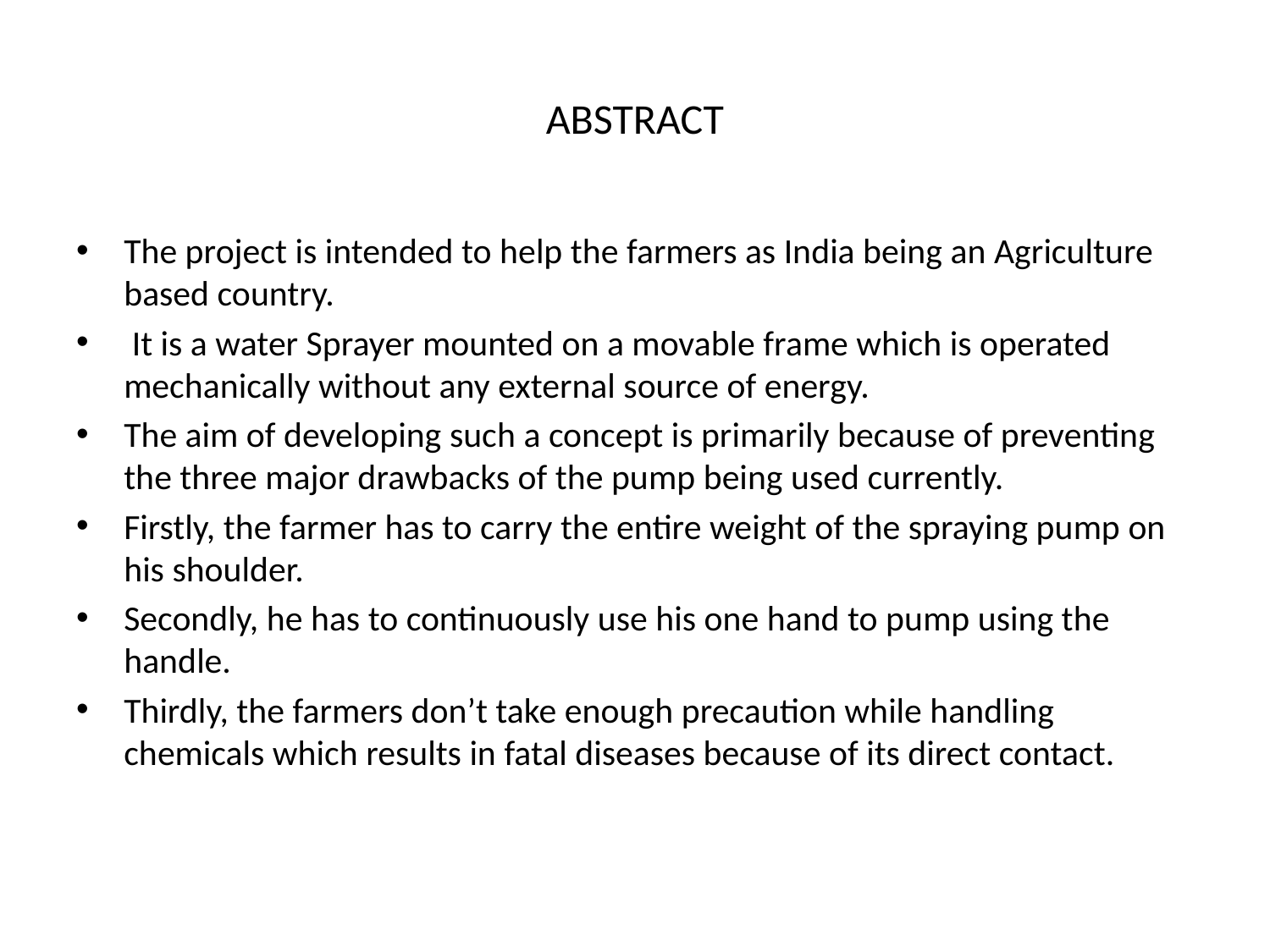

# ABSTRACT
The project is intended to help the farmers as India being an Agriculture based country.
 It is a water Sprayer mounted on a movable frame which is operated mechanically without any external source of energy.
The aim of developing such a concept is primarily because of preventing the three major drawbacks of the pump being used currently.
Firstly, the farmer has to carry the entire weight of the spraying pump on his shoulder.
Secondly, he has to continuously use his one hand to pump using the handle.
Thirdly, the farmers don’t take enough precaution while handling chemicals which results in fatal diseases because of its direct contact.